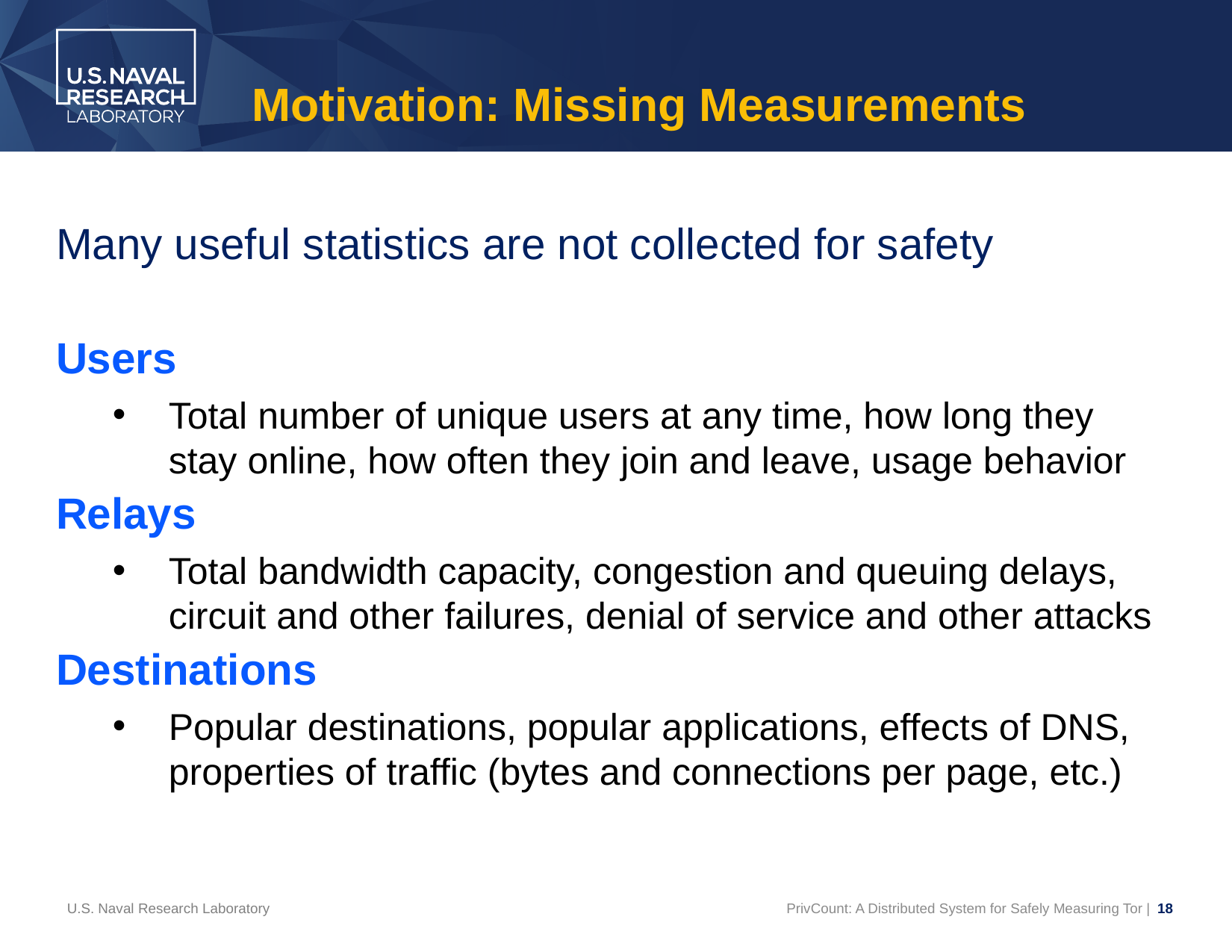

# Motivation: Missing Measurements
Many useful statistics are not collected for safety
Users
Total number of unique users at any time, how long they stay online, how often they join and leave, usage behavior
Relays
Total bandwidth capacity, congestion and queuing delays, circuit and other failures, denial of service and other attacks
Destinations
Popular destinations, popular applications, effects of DNS, properties of traffic (bytes and connections per page, etc.)

U.S. Naval Research Laboratory
PrivCount: A Distributed System for Safely Measuring Tor |  18